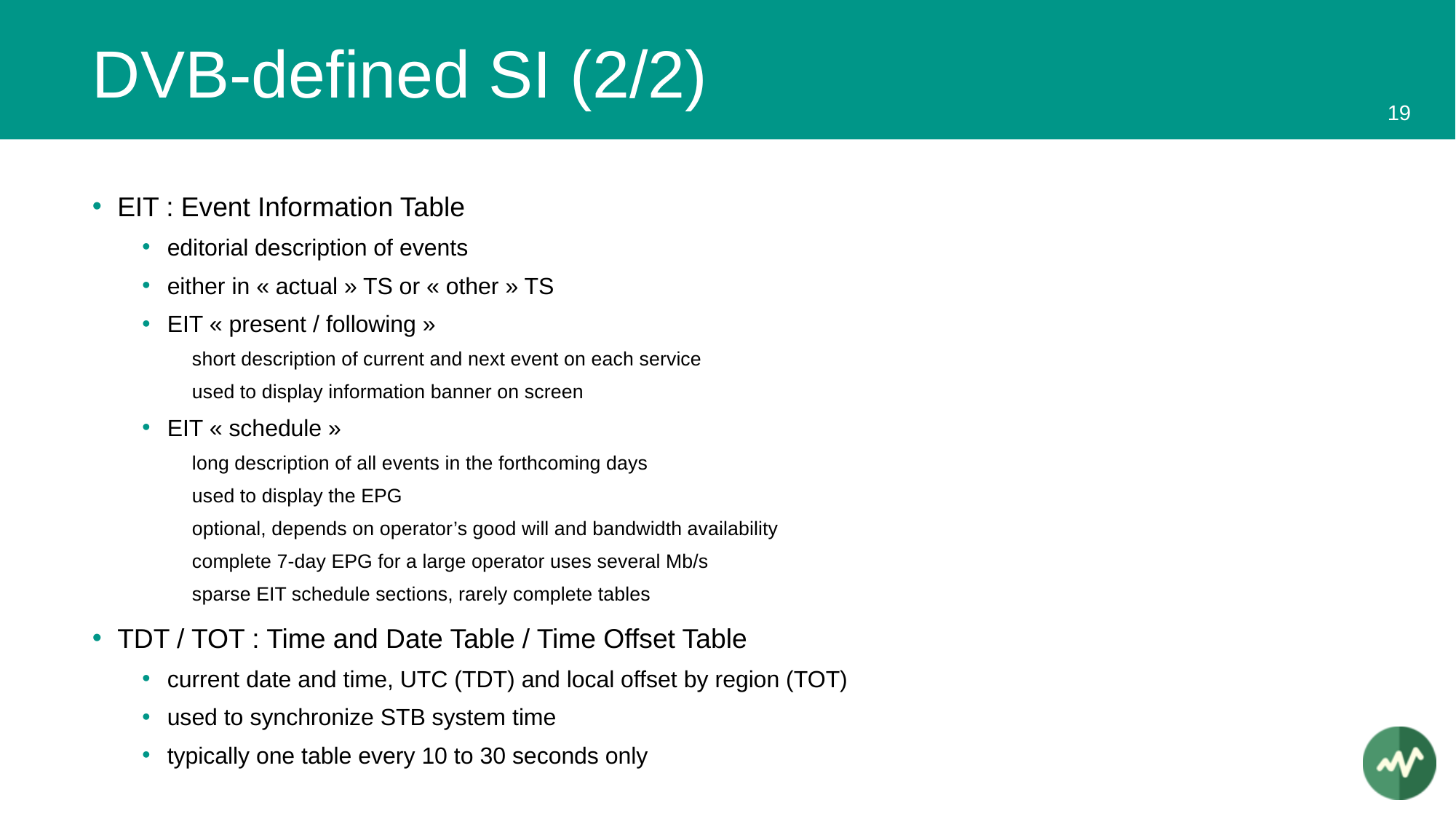

# DVB-defined SI (2/2)
EIT : Event Information Table
editorial description of events
either in « actual » TS or « other » TS
EIT « present / following »
short description of current and next event on each service
used to display information banner on screen
EIT « schedule »
long description of all events in the forthcoming days
used to display the EPG
optional, depends on operator’s good will and bandwidth availability
complete 7-day EPG for a large operator uses several Mb/s
sparse EIT schedule sections, rarely complete tables
TDT / TOT : Time and Date Table / Time Offset Table
current date and time, UTC (TDT) and local offset by region (TOT)
used to synchronize STB system time
typically one table every 10 to 30 seconds only